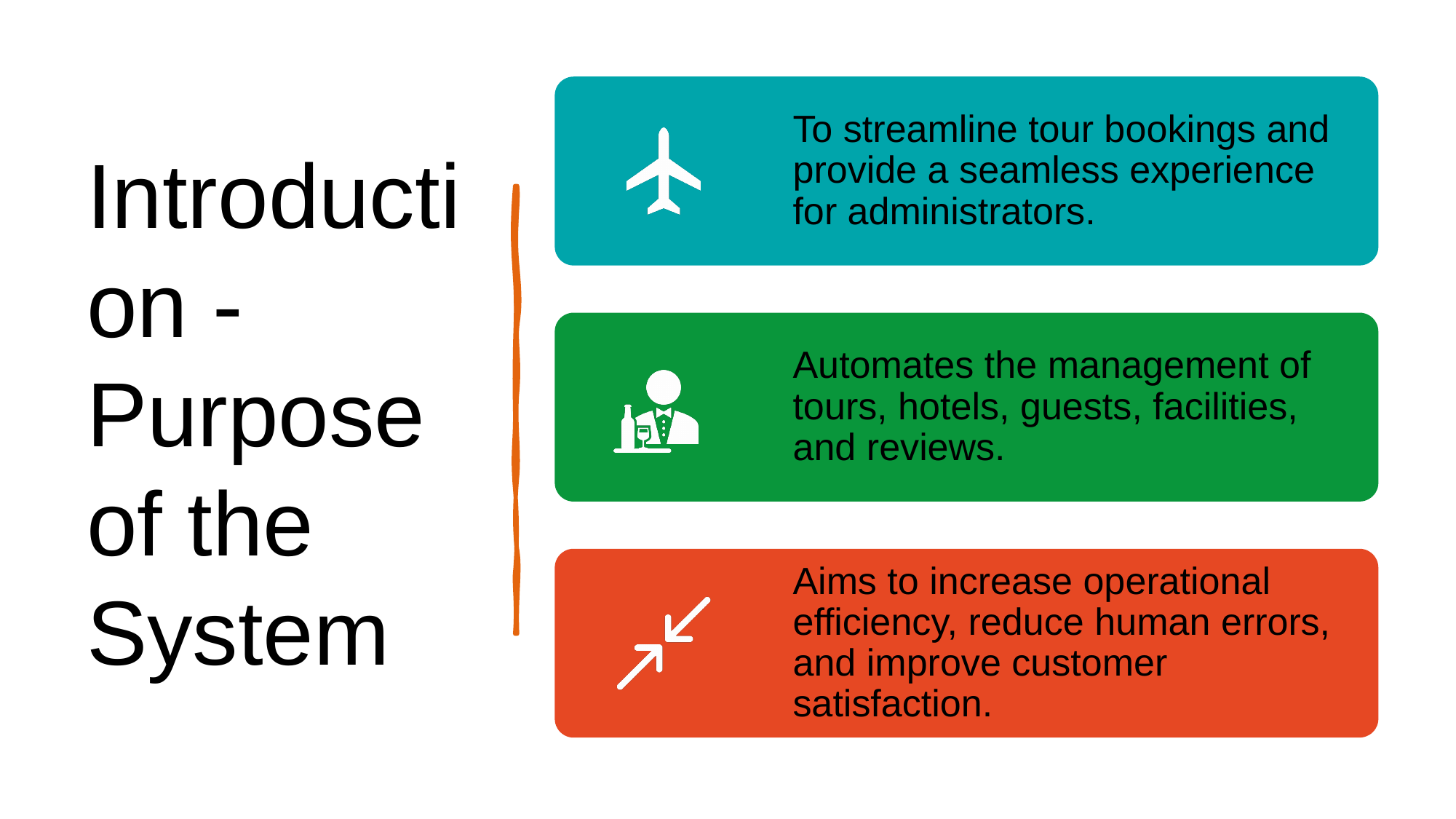

To streamline tour bookings and provide a seamless experience for administrators.
Automates the management of tours, hotels, guests, facilities, and reviews.
Aims to increase operational efficiency, reduce human errors, and improve customer satisfaction.
# Introduction - Purpose of the System